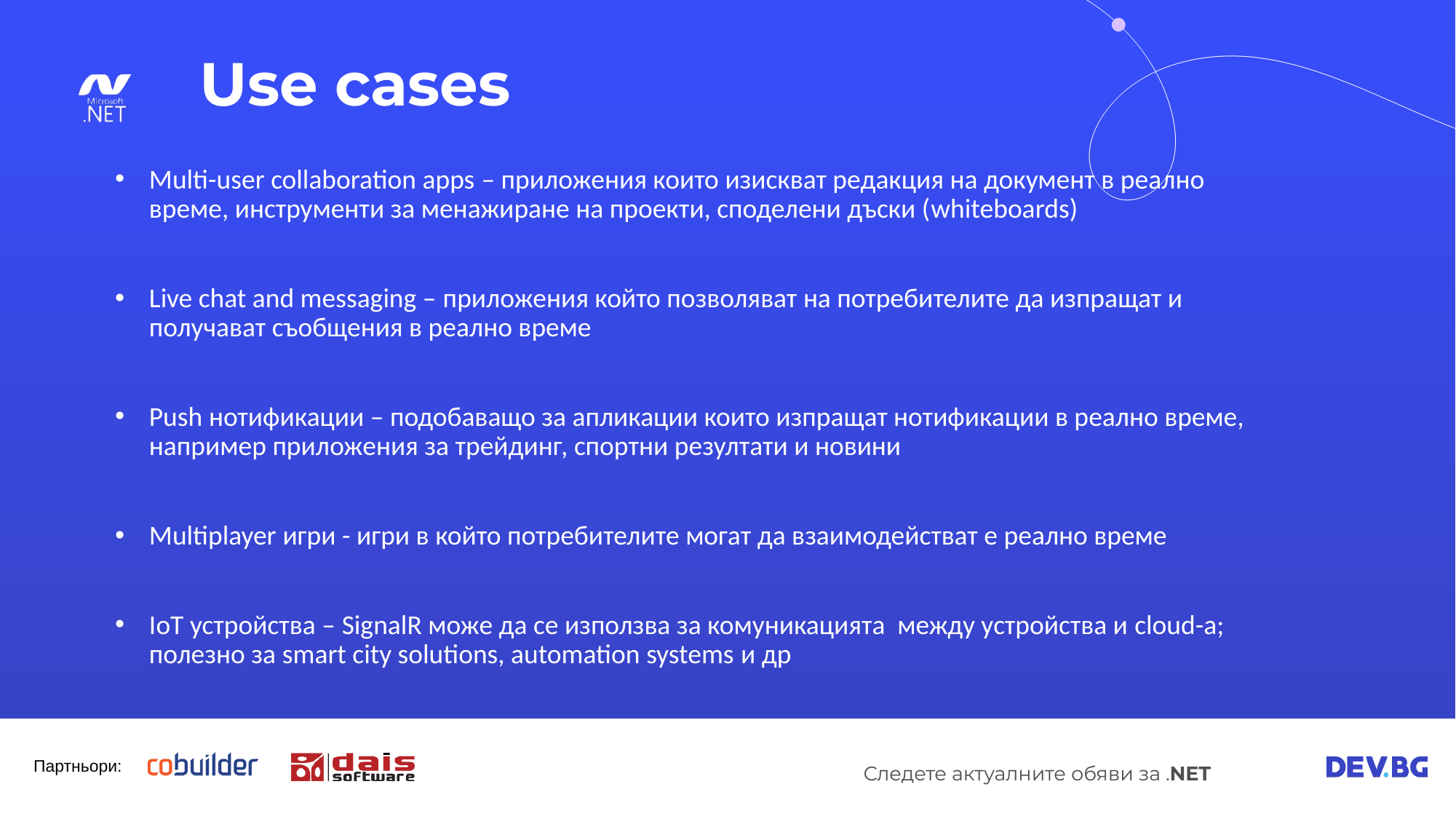

Use cases
Multi-user collaboration apps – приложения които изискват редакция на документ в реално време, инструменти за менажиране на проекти, споделени дъски (whiteboards)

Live chat and messaging – приложения който позволяват на потребителите да изпращат и получават съобщения в реално време

Push нотификации – подобаващо за апликации които изпращат нотификации в реално време, например приложения за трейдинг, спортни резултати и новини

Multiplayer игри - игри в който потребителите могат да взаимодействат е реално време

IoT устройства – SignalR може да се използва за комуникацията  между устройства и cloud-a; полезно за smart city solutions, automation systems и др